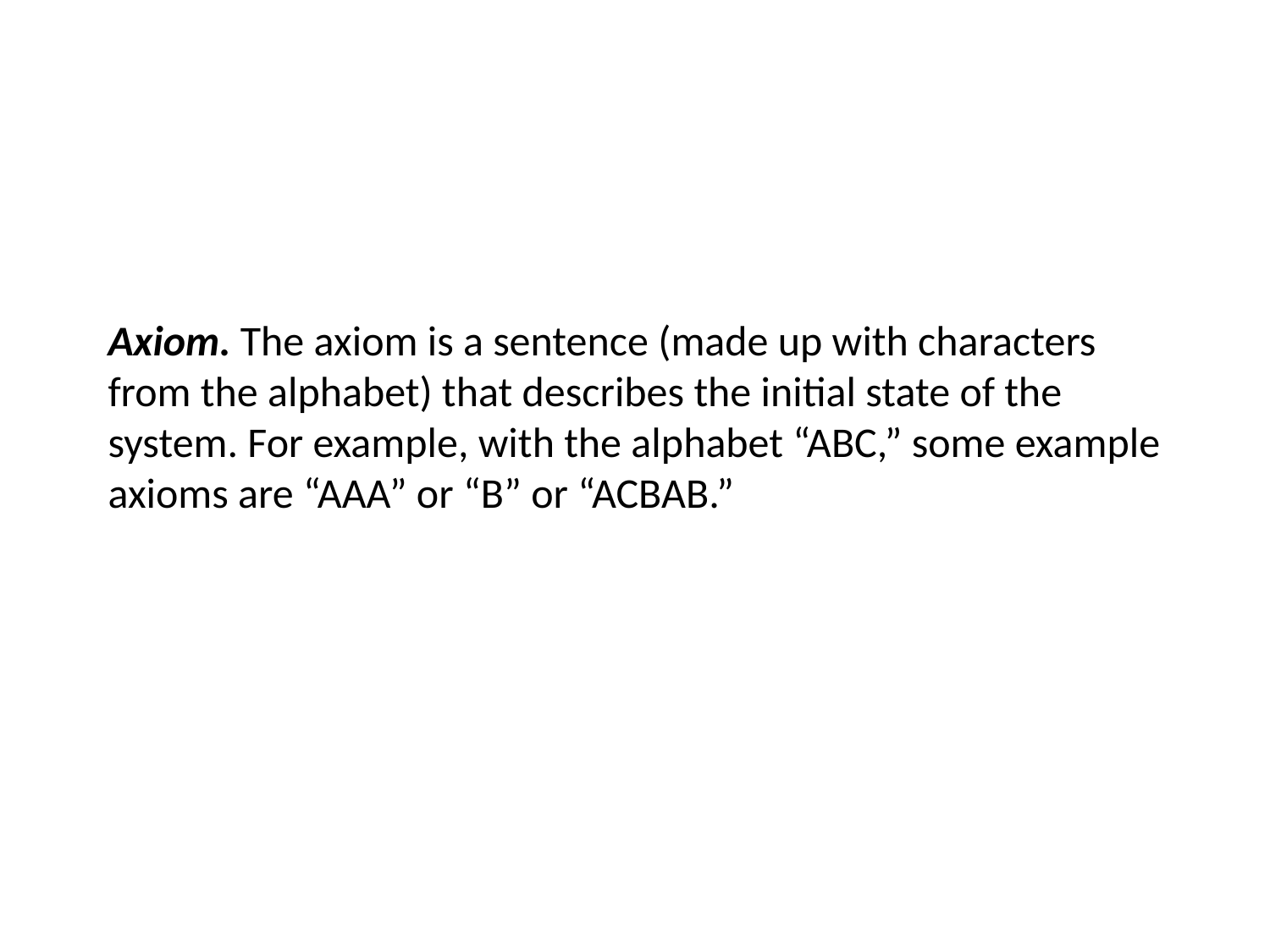

# Axiom. The axiom is a sentence (made up with characters from the alphabet) that describes the initial state of the system. For example, with the alphabet “ABC,” some example axioms are “AAA” or “B” or “ACBAB.”